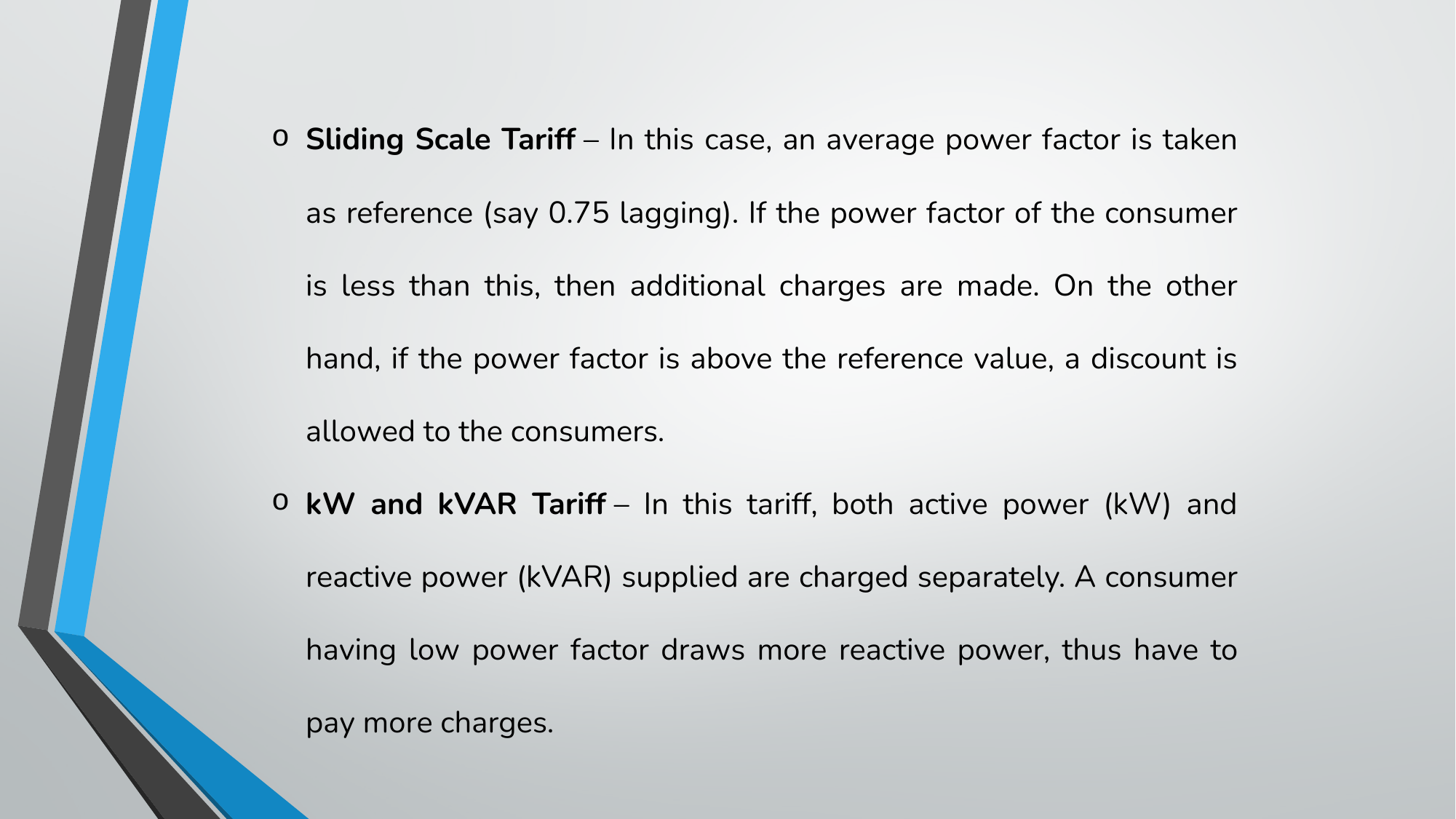

Sliding Scale Tariff – In this case, an average power factor is taken as reference (say 0.75 lagging). If the power factor of the consumer is less than this, then additional charges are made. On the other hand, if the power factor is above the reference value, a discount is allowed to the consumers.
kW and kVAR Tariff – In this tariff, both active power (kW) and reactive power (kVAR) supplied are charged separately. A consumer having low power factor draws more reactive power, thus have to pay more charges.